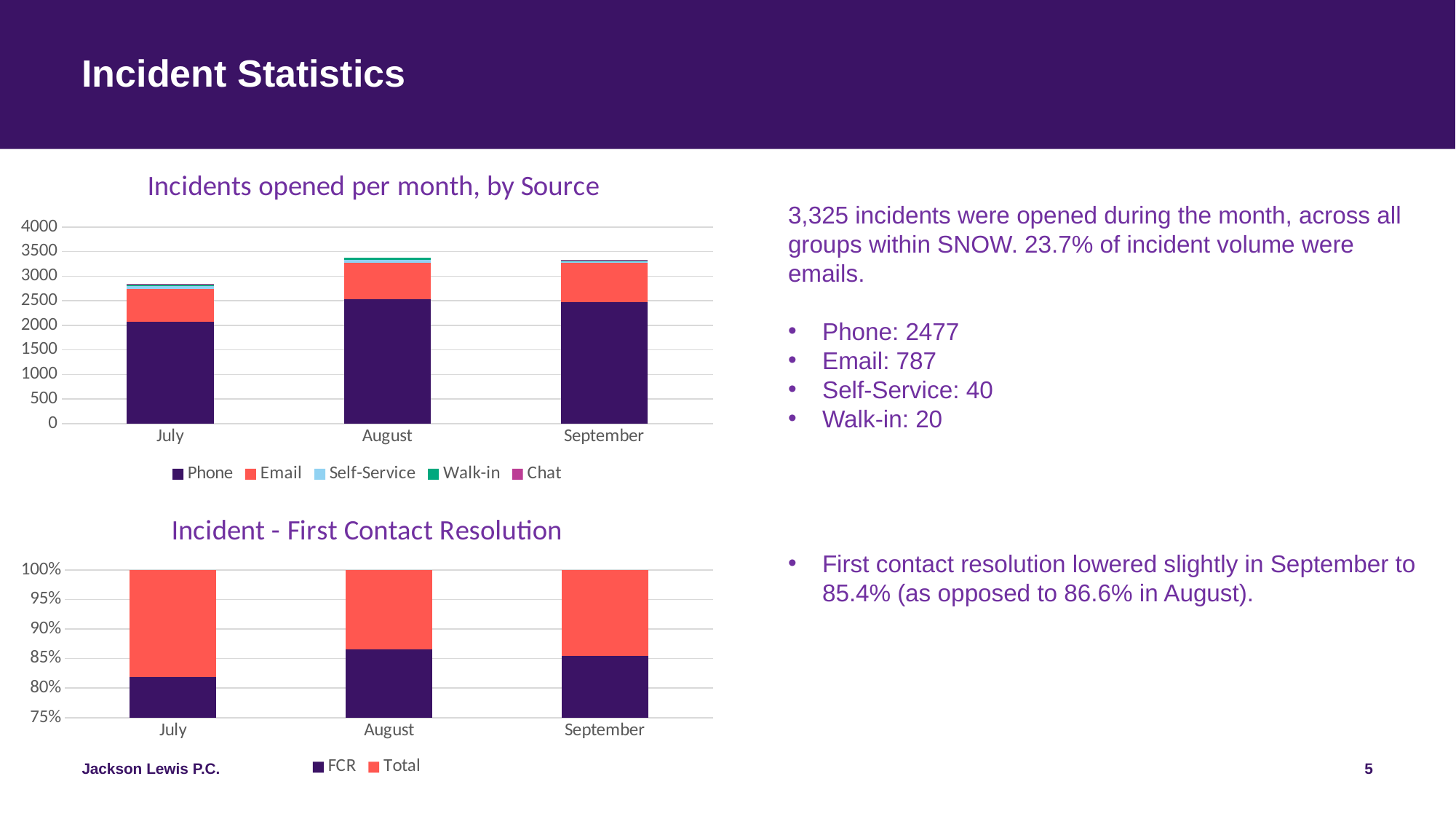

# Incident Statistics

### Chart: Incidents opened per month, by Source

| Category | Phone | Email | Self-Service | Walk-in | Chat |
|---|---|---|---|---|---|
| July | 2068.0 | 670.0 | 57.0 | 39.0 | 1.0 |
| August | 2535.0 | 736.0 | 56.0 | 46.0 | 0.0 |
| September | 2477.0 | 787.0 | 40.0 | 20.0 | 1.0 |
3,325 incidents were opened during the month, across all groups within SNOW. 23.7% of incident volume were emails.

Phone: 2477
Email: 787
Self-Service: 40
Walk-in: 20

First contact resolution lowered slightly in September to 85.4% (as opposed to 86.6% in August).

### Chart: Incident - First Contact Resolution

| Category | FCR | Total |
|---|---|---|
| July | 81.83 | 18.17 |
| August | 86.6 | 13.4 |
| September | 85.47 | 14.53 |
5
Jackson Lewis P.C.